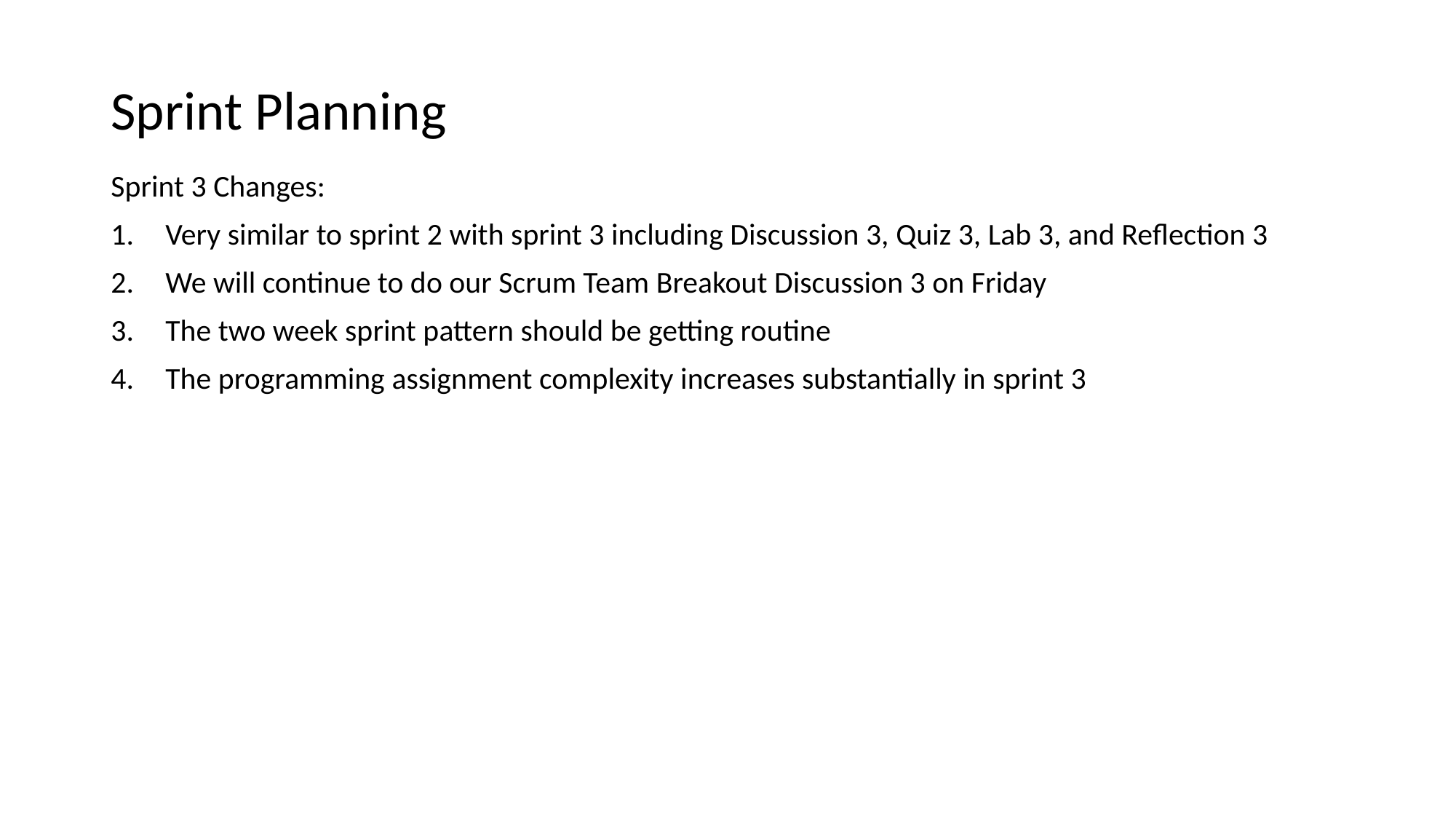

# Sprint Planning
Sprint 3 Changes:
Very similar to sprint 2 with sprint 3 including Discussion 3, Quiz 3, Lab 3, and Reflection 3
We will continue to do our Scrum Team Breakout Discussion 3 on Friday
The two week sprint pattern should be getting routine
The programming assignment complexity increases substantially in sprint 3